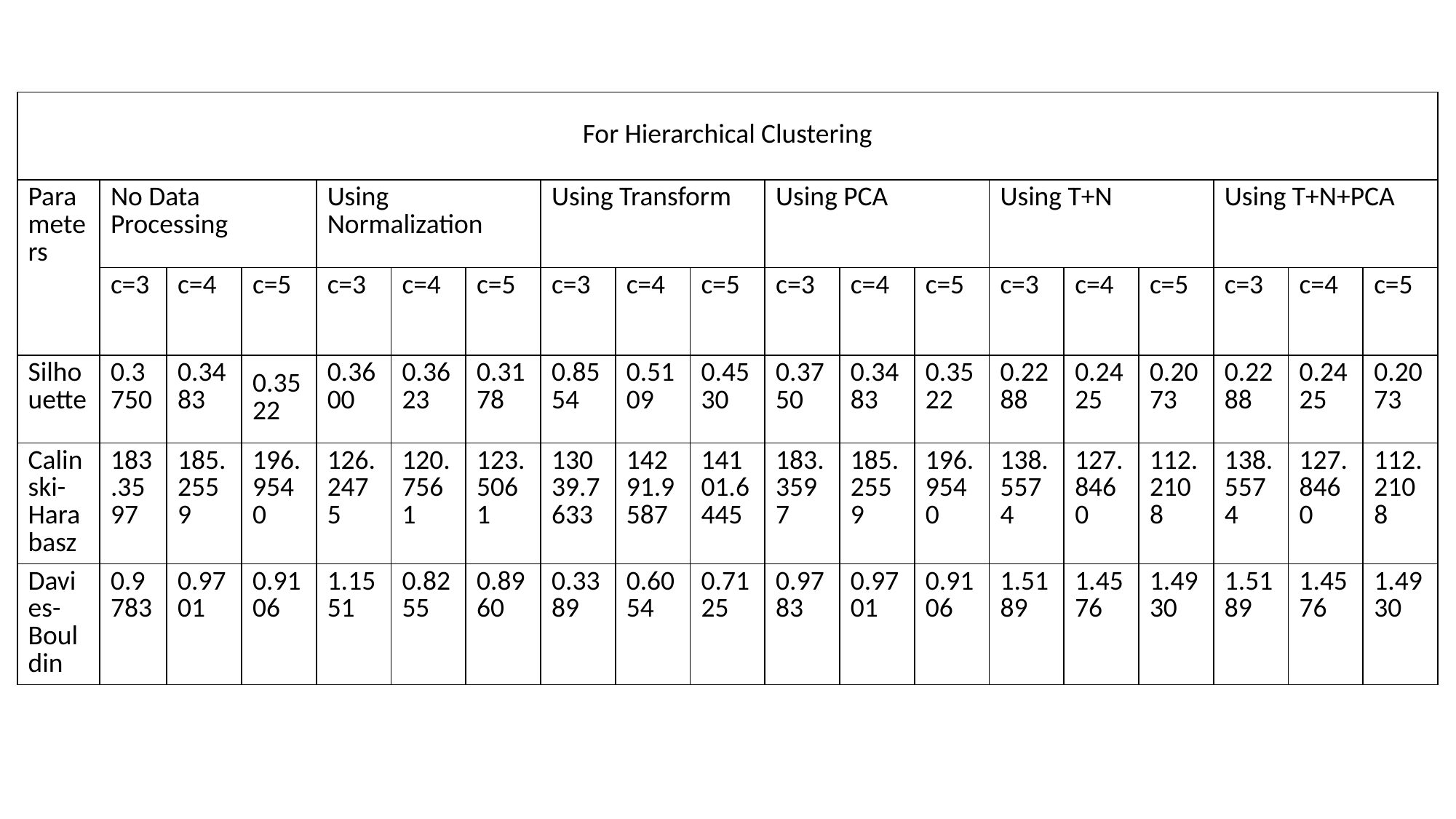

| For Hierarchical Clustering |  |  |  |  |  |  |  |  |  |  |  |  |  |  |  |  |  |  |
| --- | --- | --- | --- | --- | --- | --- | --- | --- | --- | --- | --- | --- | --- | --- | --- | --- | --- | --- |
| Parameters | No Data Processing |  |  | Using Normalization |  |  | Using Transform |  |  | Using PCA |  |  | Using T+N |  |  | Using T+N+PCA |  |  |
|  | c=3 | c=4 | c=5 | c=3 | c=4 | c=5 | c=3 | c=4 | c=5 | c=3 | c=4 | c=5 | c=3 | c=4 | c=5 | c=3 | c=4 | c=5 |
| Silhouette | 0.3750 | 0.3483 | 0.3522 | 0.3600 | 0.3623 | 0.3178 | 0.8554 | 0.5109 | 0.4530 | 0.3750 | 0.3483 | 0.3522 | 0.2288 | 0.2425 | 0.2073 | 0.2288 | 0.2425 | 0.2073 |
| Calinski-Harabasz | 183.3597 | 185.2559 | 196.9540 | 126.2475 | 120.7561 | 123.5061 | 13039.7633 | 14291.9587 | 14101.6445 | 183.3597 | 185.2559 | 196.9540 | 138.5574 | 127.8460 | 112.2108 | 138.5574 | 127.8460 | 112.2108 |
| Davies-Bouldin | 0.9783 | 0.9701 | 0.9106 | 1.1551 | 0.8255 | 0.8960 | 0.3389 | 0.6054 | 0.7125 | 0.9783 | 0.9701 | 0.9106 | 1.5189 | 1.4576 | 1.4930 | 1.5189 | 1.4576 | 1.4930 |